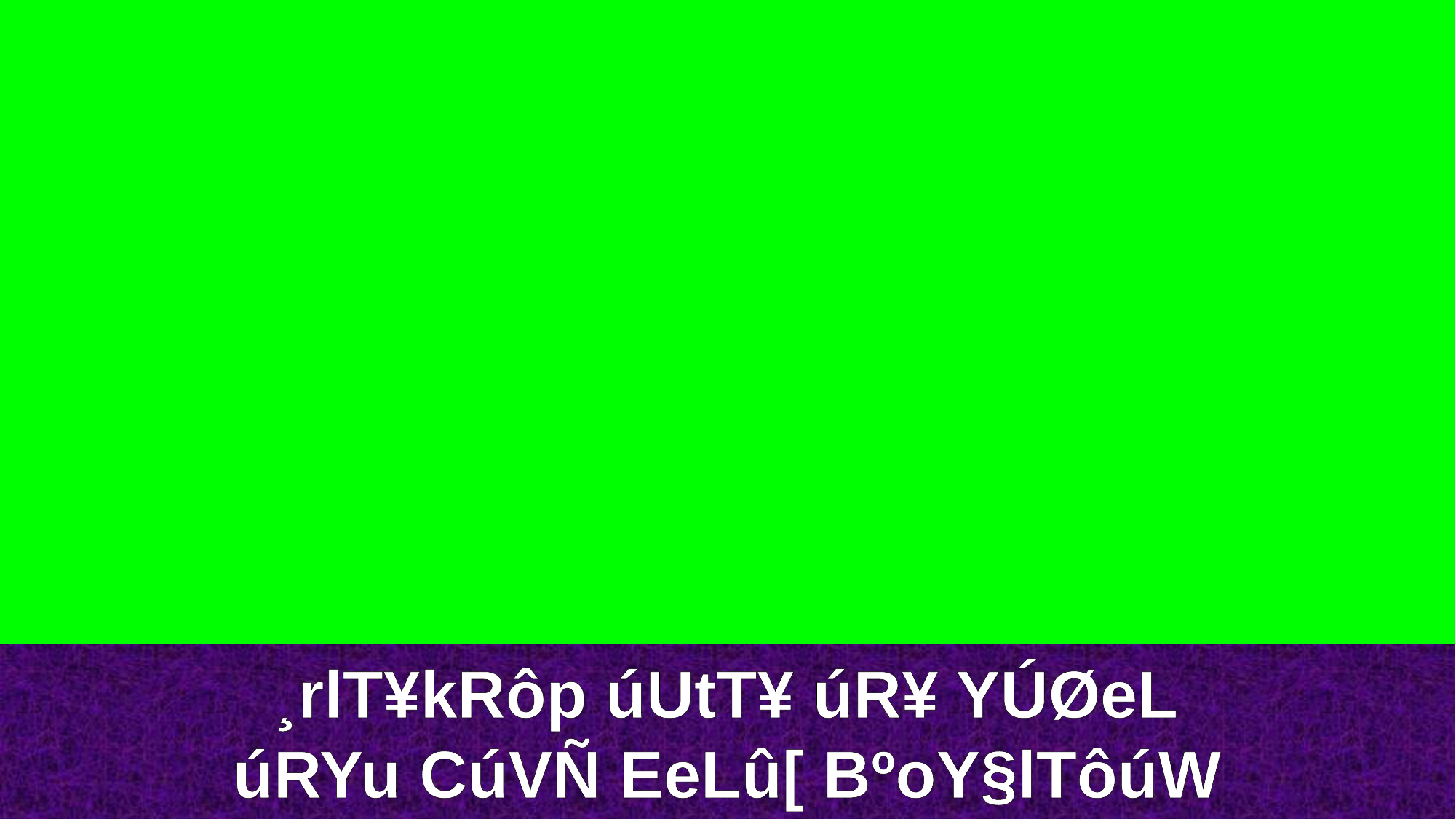

¸rlT¥kRôp úUtT¥ úR¥ YÚØeL
úRYu CúVÑ EeLû[ BºoY§lTôúW